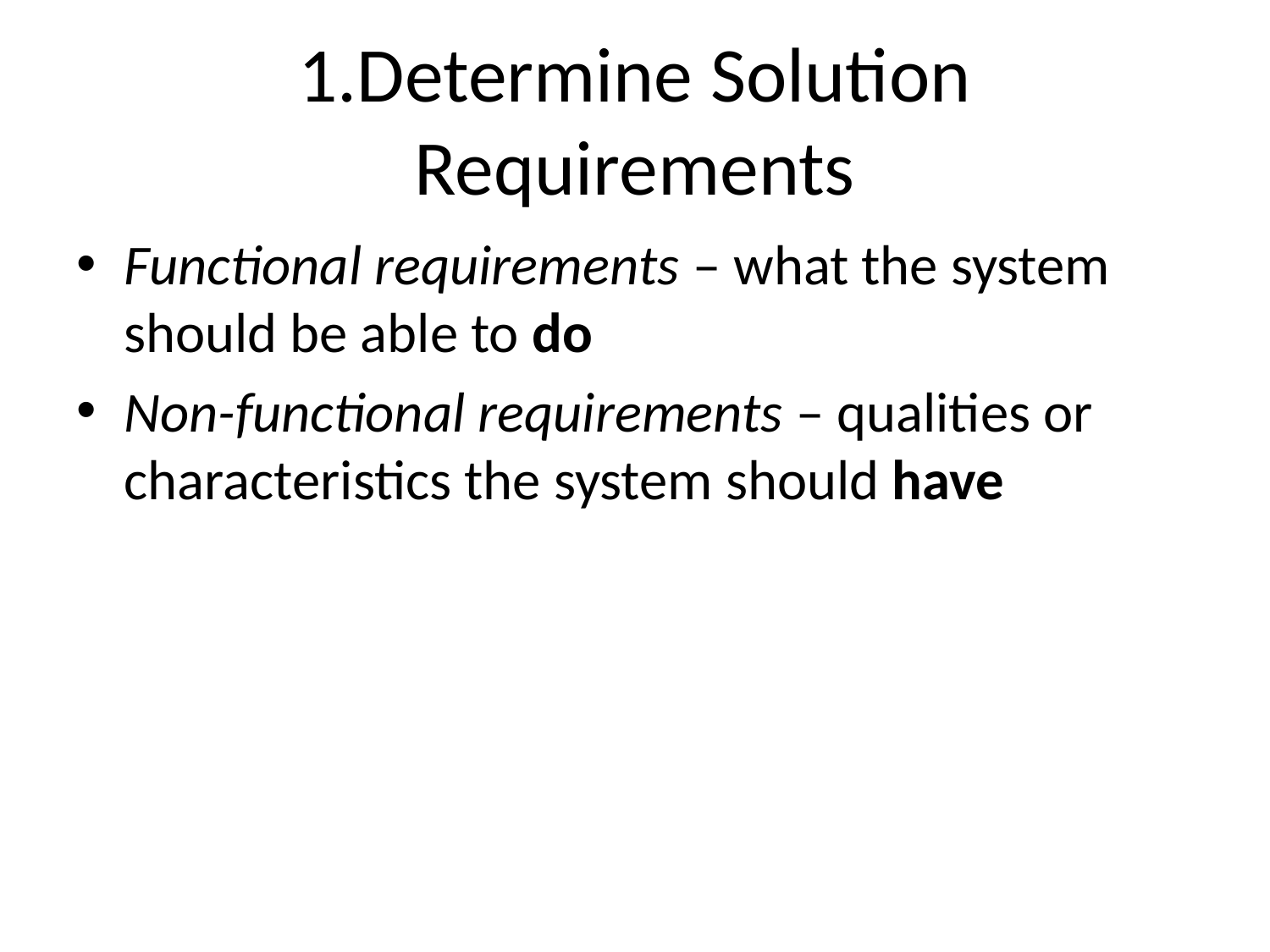

# 1.Determine Solution Requirements
Functional requirements – what the system should be able to do
Non-functional requirements – qualities or characteristics the system should have